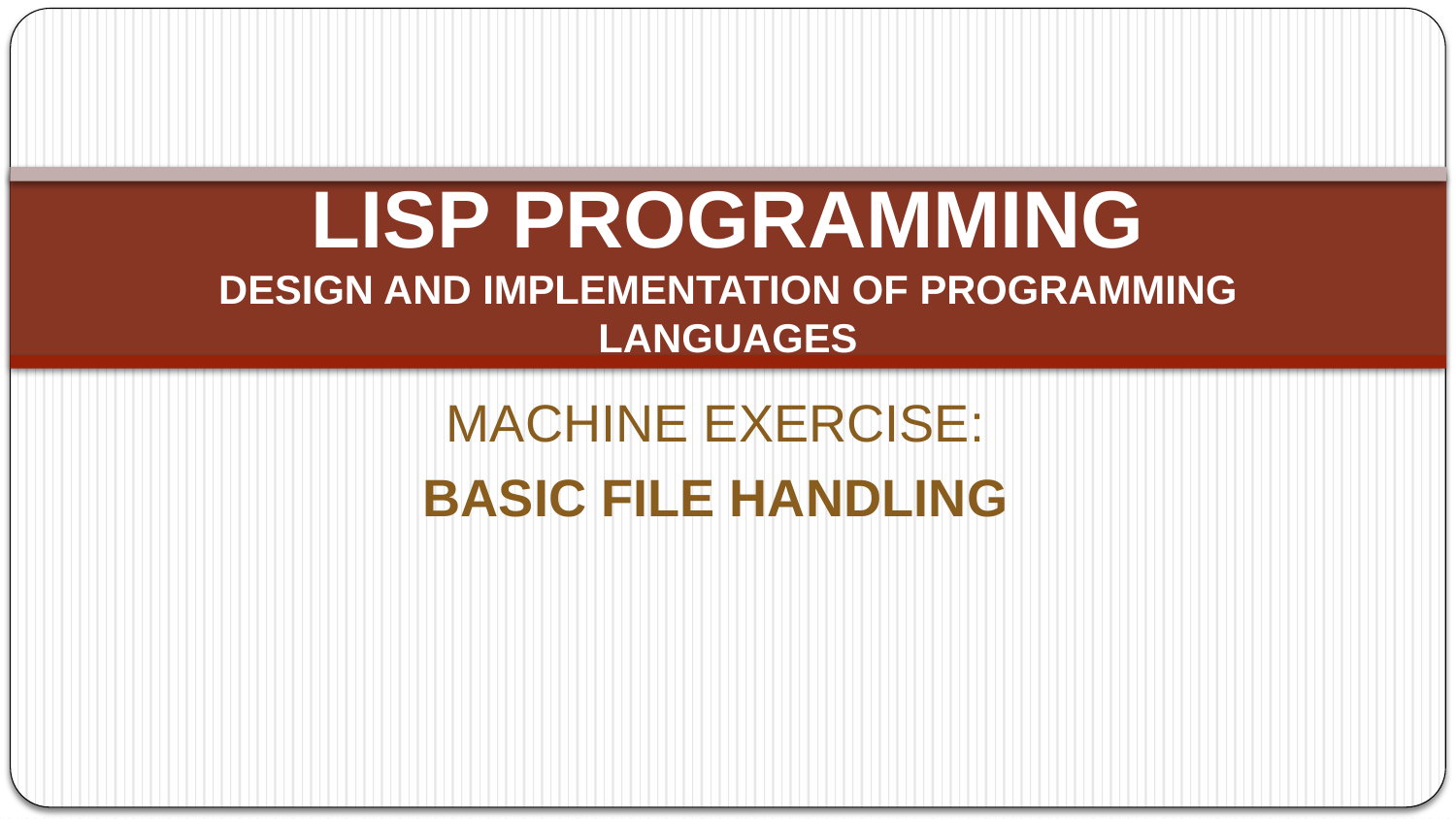

# LISP PROGRAMMING DESIGN AND IMPLEMENTATION OF PROGRAMMING LANGUAGES
MACHINE EXERCISE:
BASIC FILE HANDLING